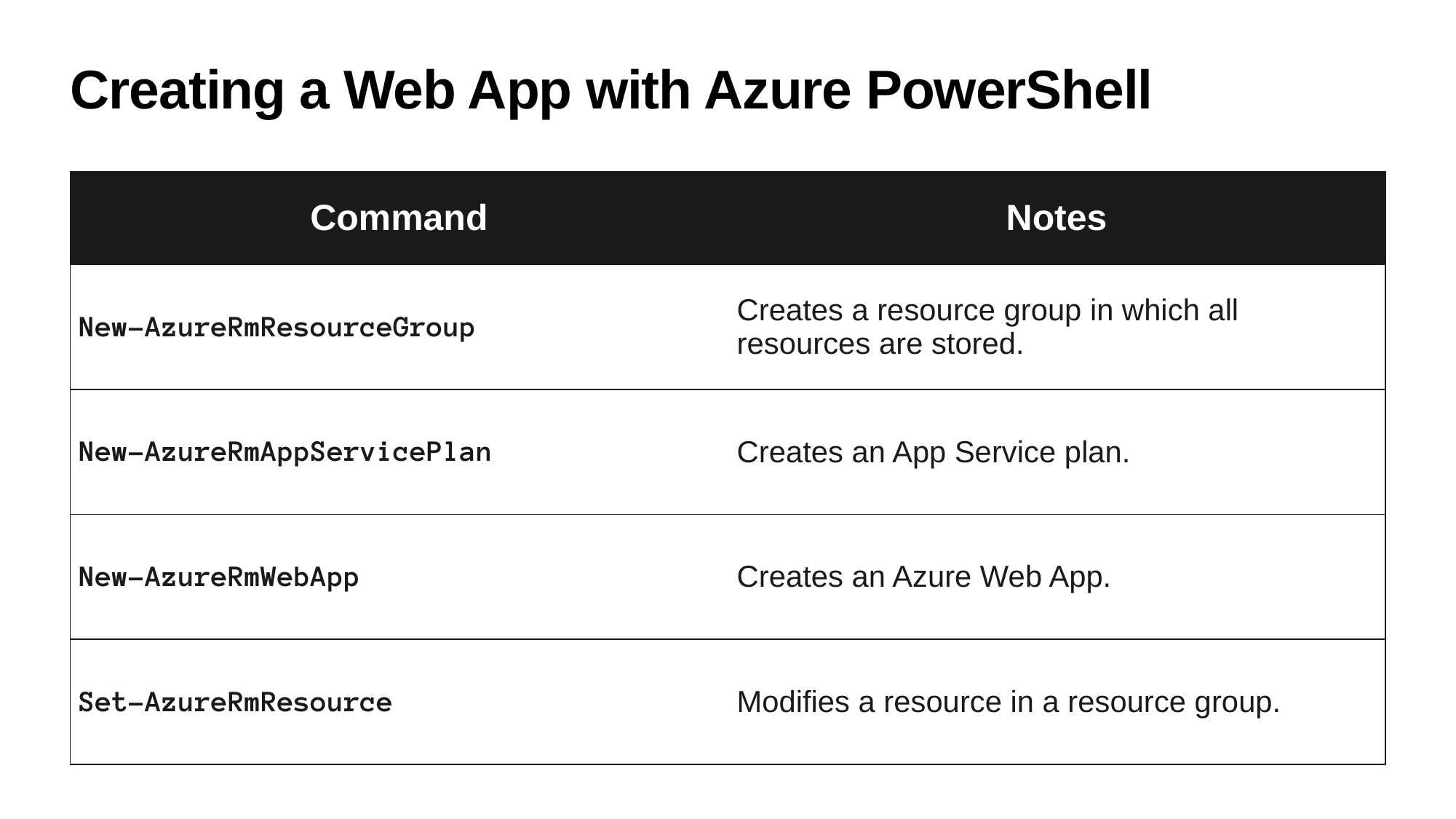

# Creating a Web App with Azure PowerShell
| Command | Notes |
| --- | --- |
| New-AzureRmResourceGroup | Creates a resource group in which all resources are stored. |
| New-AzureRmAppServicePlan | Creates an App Service plan. |
| New-AzureRmWebApp | Creates an Azure Web App. |
| Set-AzureRmResource | Modifies a resource in a resource group. |